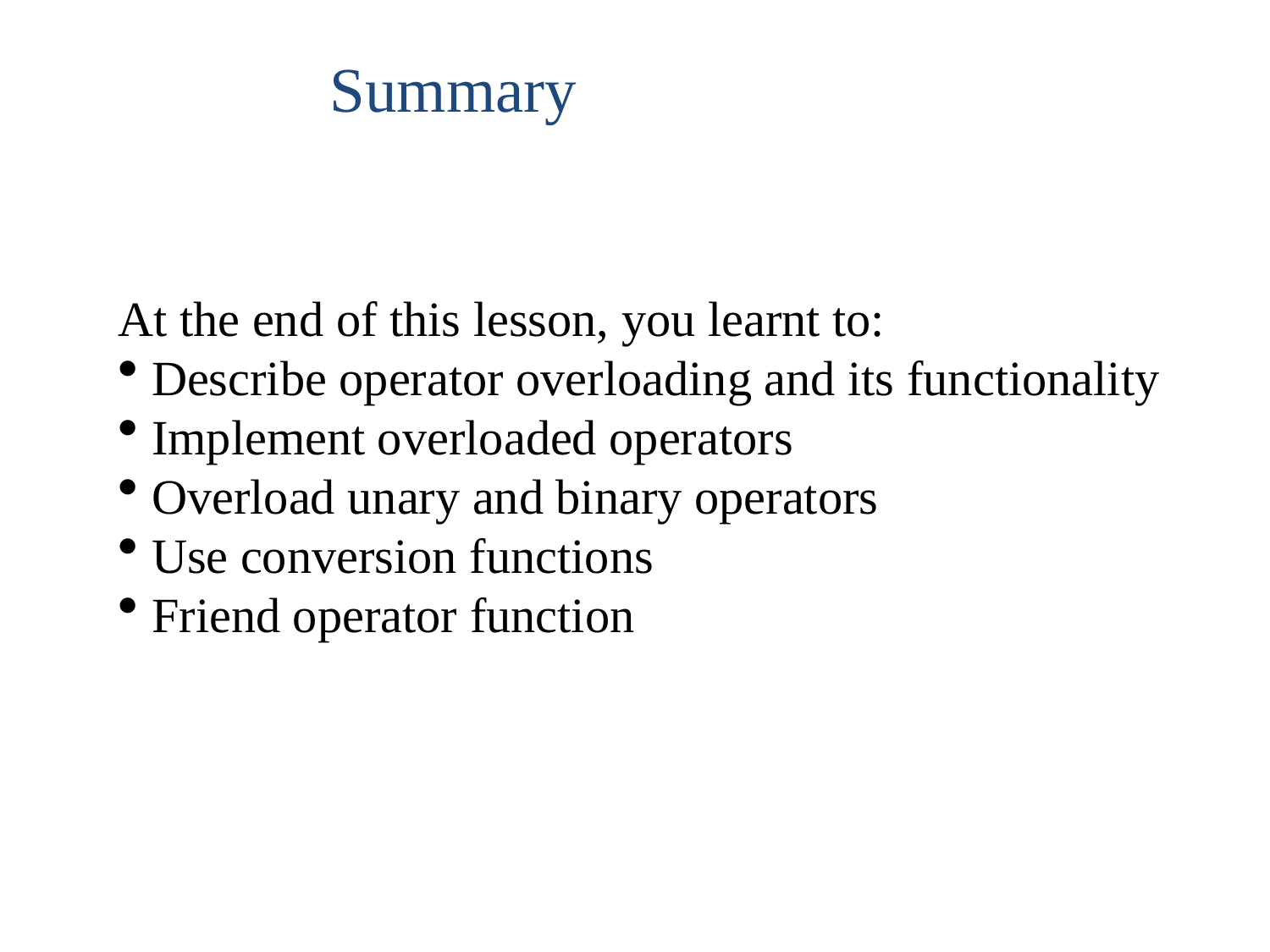

Summary

At the end of this lesson, you learnt to:
 Describe operator overloading and its functionality
 Implement overloaded operators
 Overload unary and binary operators
 Use conversion functions
 Friend operator function